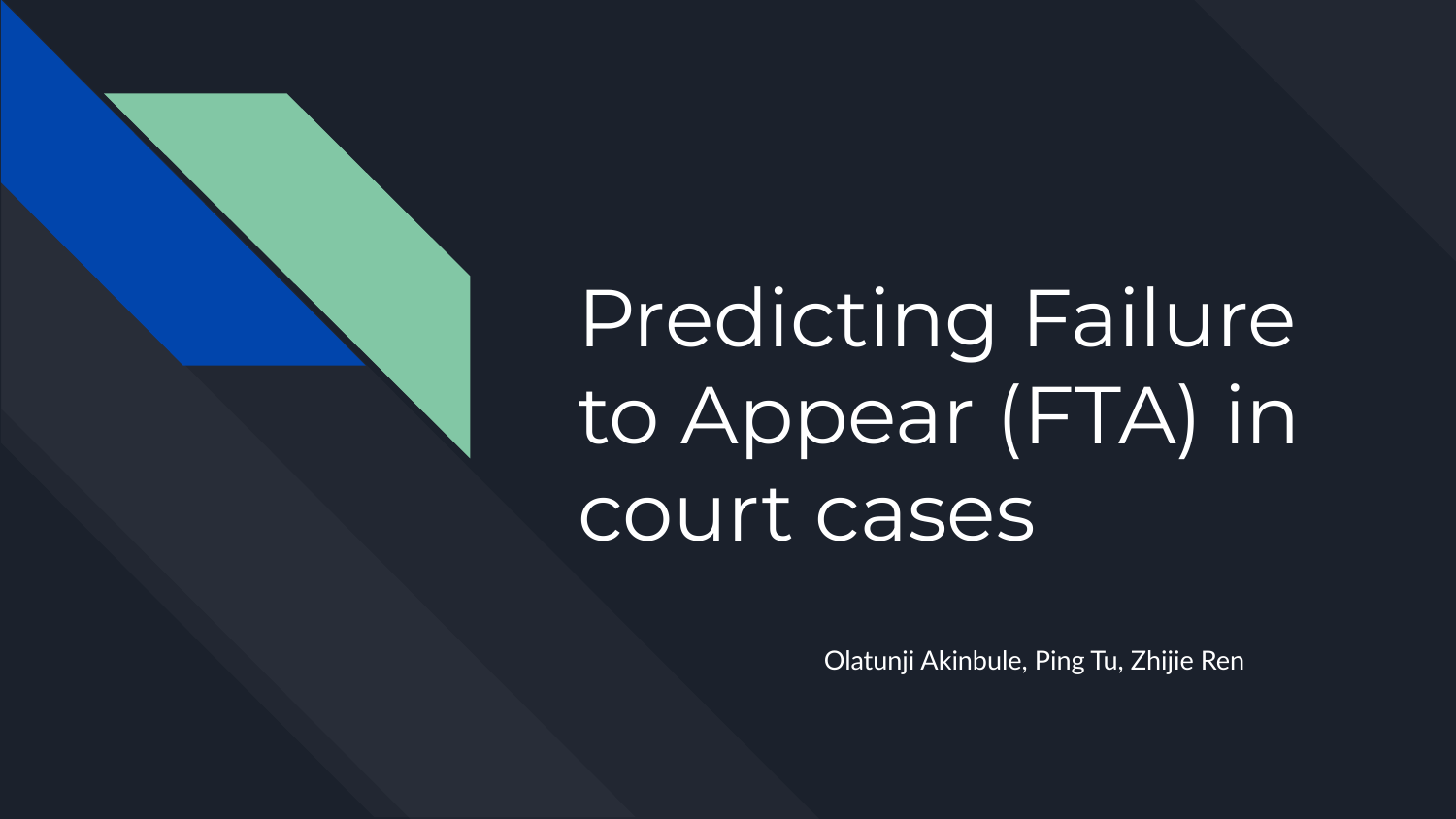

# Predicting Failure to Appear (FTA) in court cases
Olatunji Akinbule, Ping Tu, Zhijie Ren